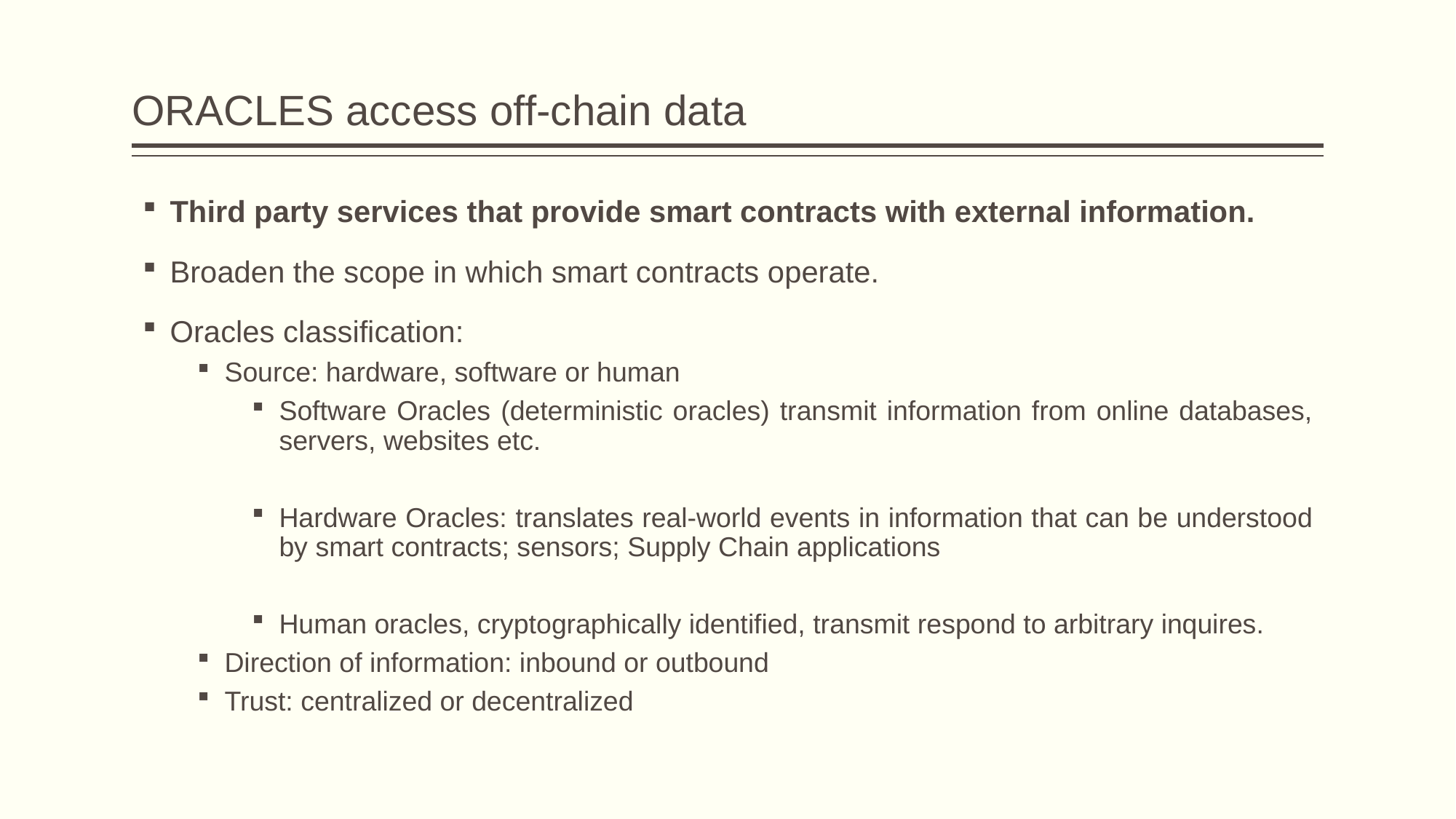

# ORACLES access off-chain data
Third party services that provide smart contracts with external information.
Broaden the scope in which smart contracts operate.
Oracles classification:
Source: hardware, software or human
Software Oracles (deterministic oracles) transmit information from online databases, servers, websites etc.

Hardware Oracles: translates real-world events in information that can be understood by smart contracts; sensors; Supply Chain applications

Human oracles, cryptographically identified, transmit respond to arbitrary inquires.
Direction of information: inbound or outbound
Trust: centralized or decentralized